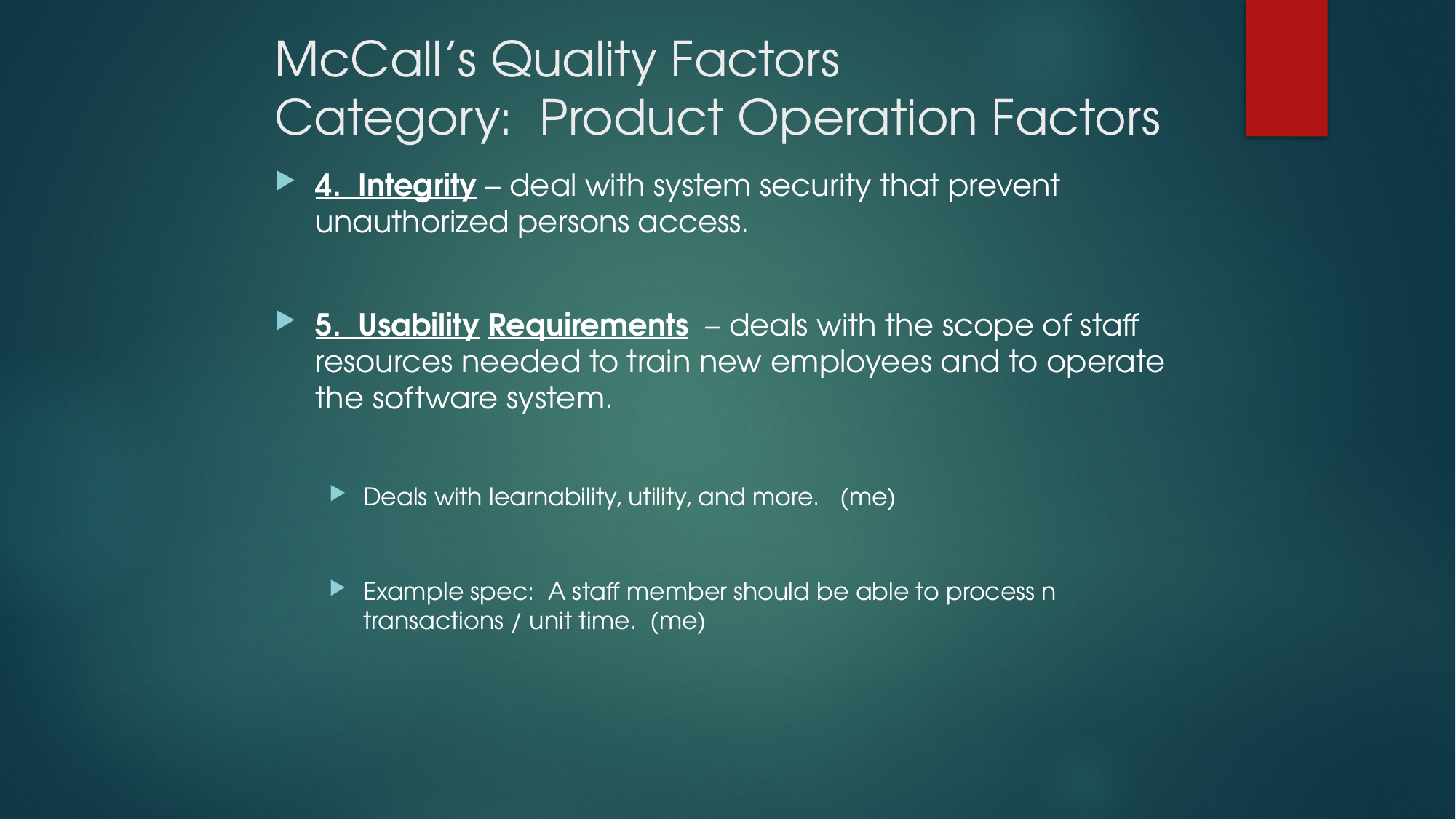

# McCall’s Quality Factors Category:  Product Operation Factors
4.  Integrity – deal with system security that prevent unauthorized persons access.

5.  Usability Requirements  – deals with the scope of staff resources needed to train new employees and to operate the software system.

Deals with learnability, utility, and more.   (me)

Example spec:  A staff member should be able to process n transactions / unit time.  (me)